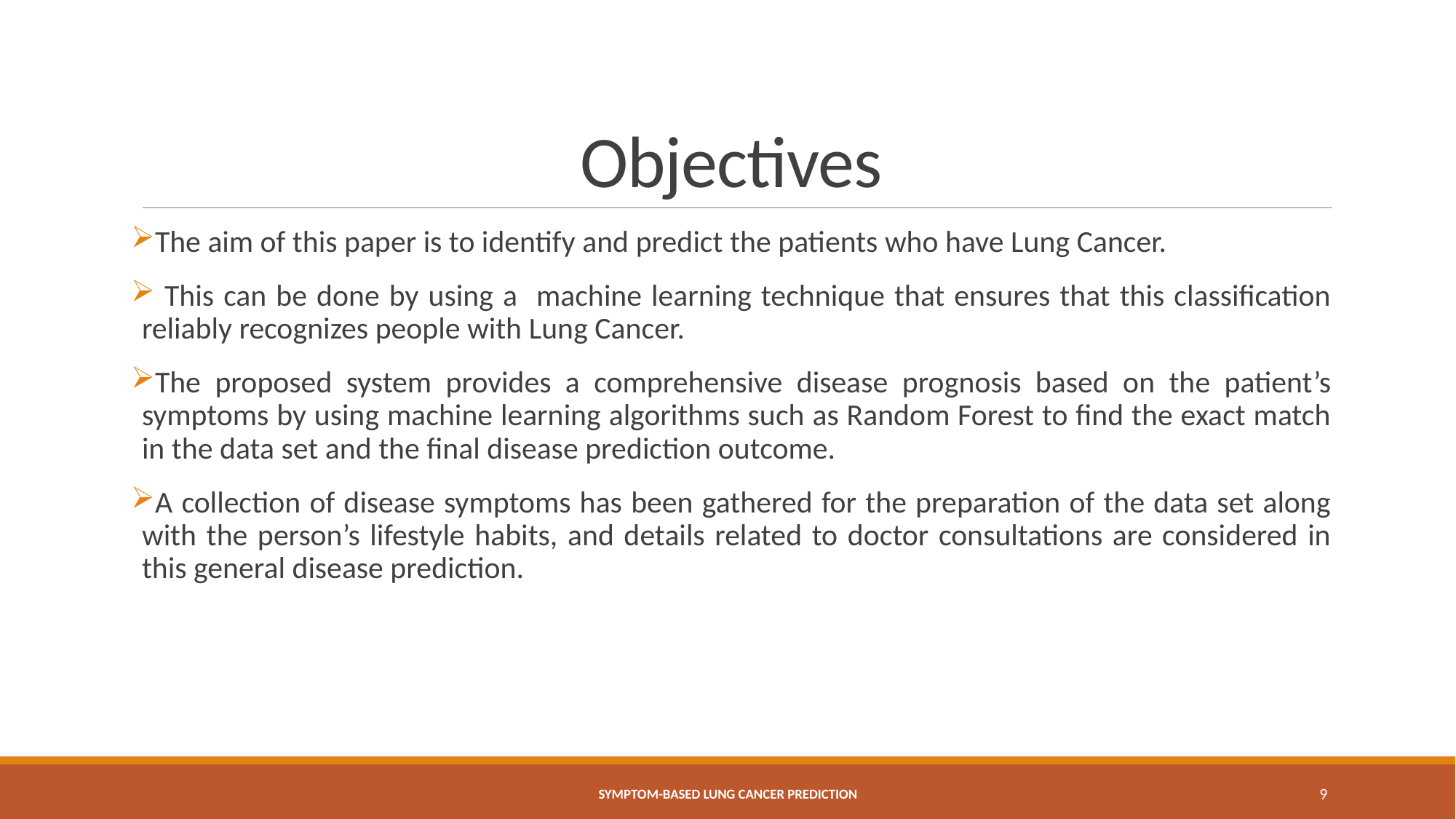

# Objectives
The aim of this paper is to identify and predict the patients who have Lung Cancer.
 This can be done by using a  machine learning technique that ensures that this classification reliably recognizes people with Lung Cancer.
The proposed system provides a comprehensive disease prognosis based on the patient’s symptoms by using machine learning algorithms such as Random Forest to find the exact match in the data set and the final disease prediction outcome.
A collection of disease symptoms has been gathered for the preparation of the data set along with the person’s lifestyle habits, and details related to doctor consultations are considered in this general disease prediction.

SYMPTOM-BASED LUNG CANCER PREDICTION
9